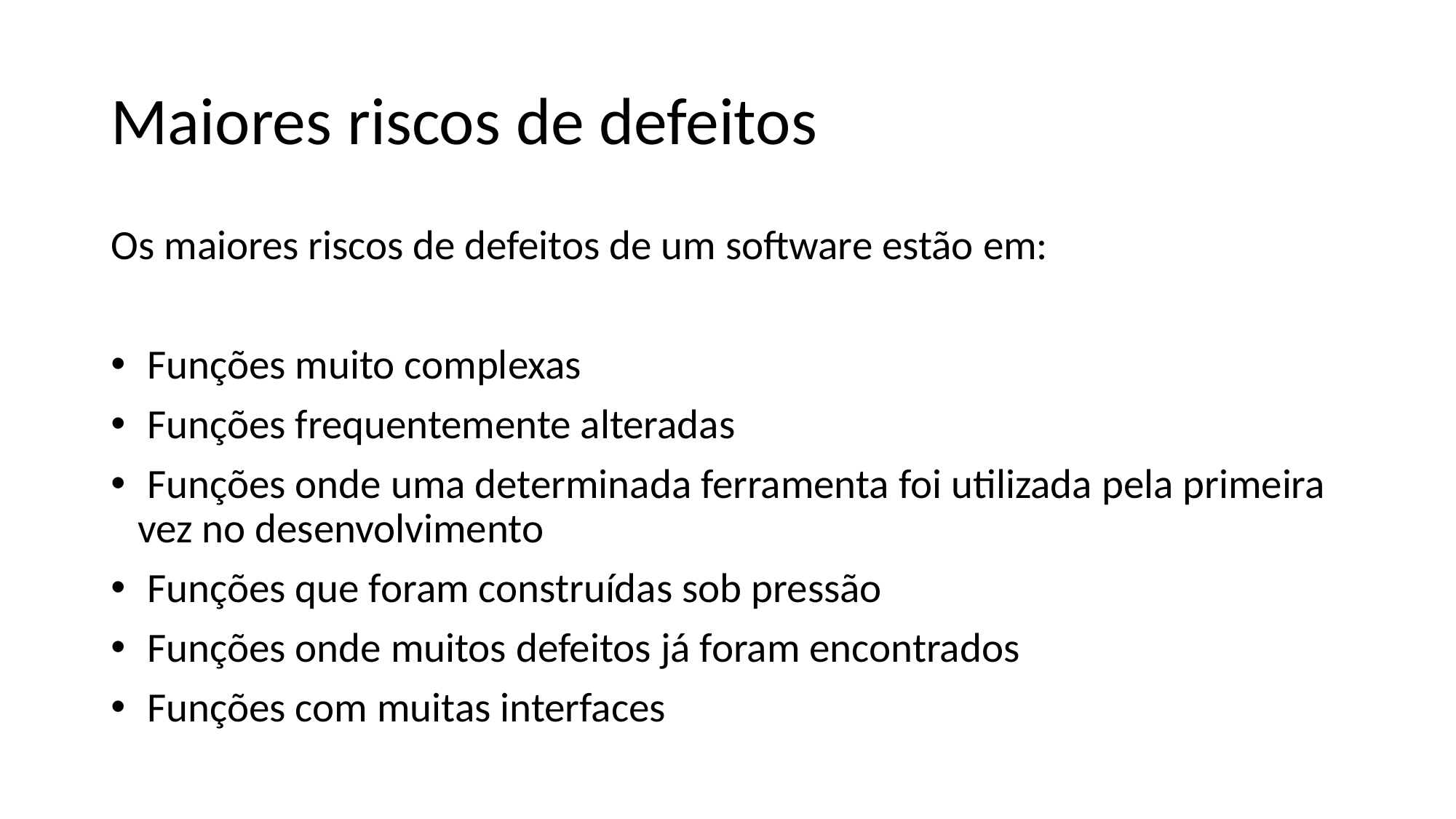

# Maiores riscos de defeitos
Os maiores riscos de defeitos de um software estão em:

 Funções muito complexas
 Funções frequentemente alteradas
 Funções onde uma determinada ferramenta foi utilizada pela primeira vez no desenvolvimento
 Funções que foram construídas sob pressão
 Funções onde muitos defeitos já foram encontrados
 Funções com muitas interfaces